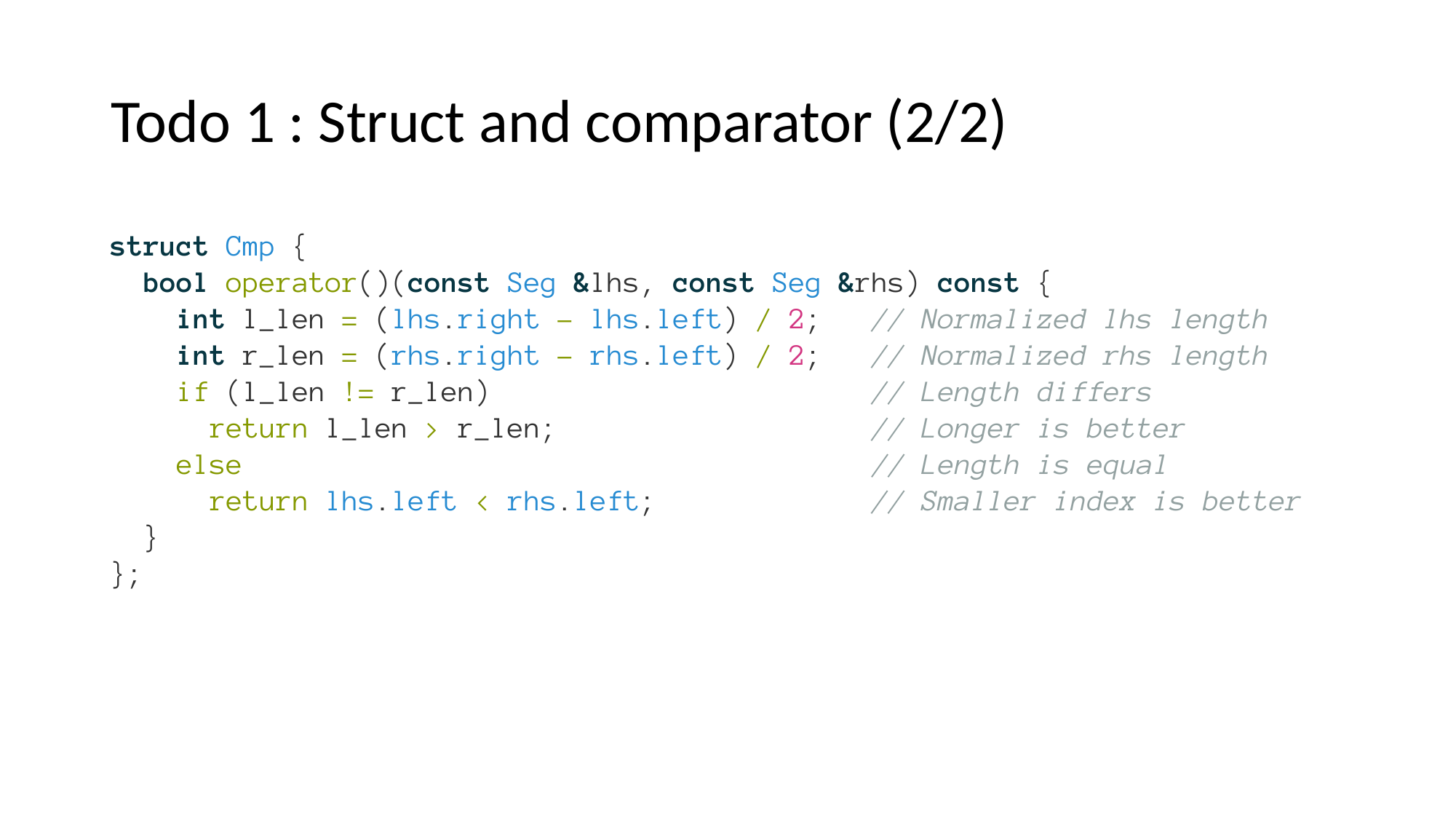

# Todo 1 : Struct and comparator (2/2)
struct Cmp {
  bool operator()(const Seg &lhs, const Seg &rhs) const {
    int l_len = (lhs.right - lhs.left) / 2;   // Normalized lhs length
    int r_len = (rhs.right - rhs.left) / 2;   // Normalized rhs length
    if (l_len != r_len)                       // Length differs
      return l_len > r_len;                   // Longer is better
    else                                      // Length is equal
      return lhs.left < rhs.left;             // Smaller index is better
  }
};